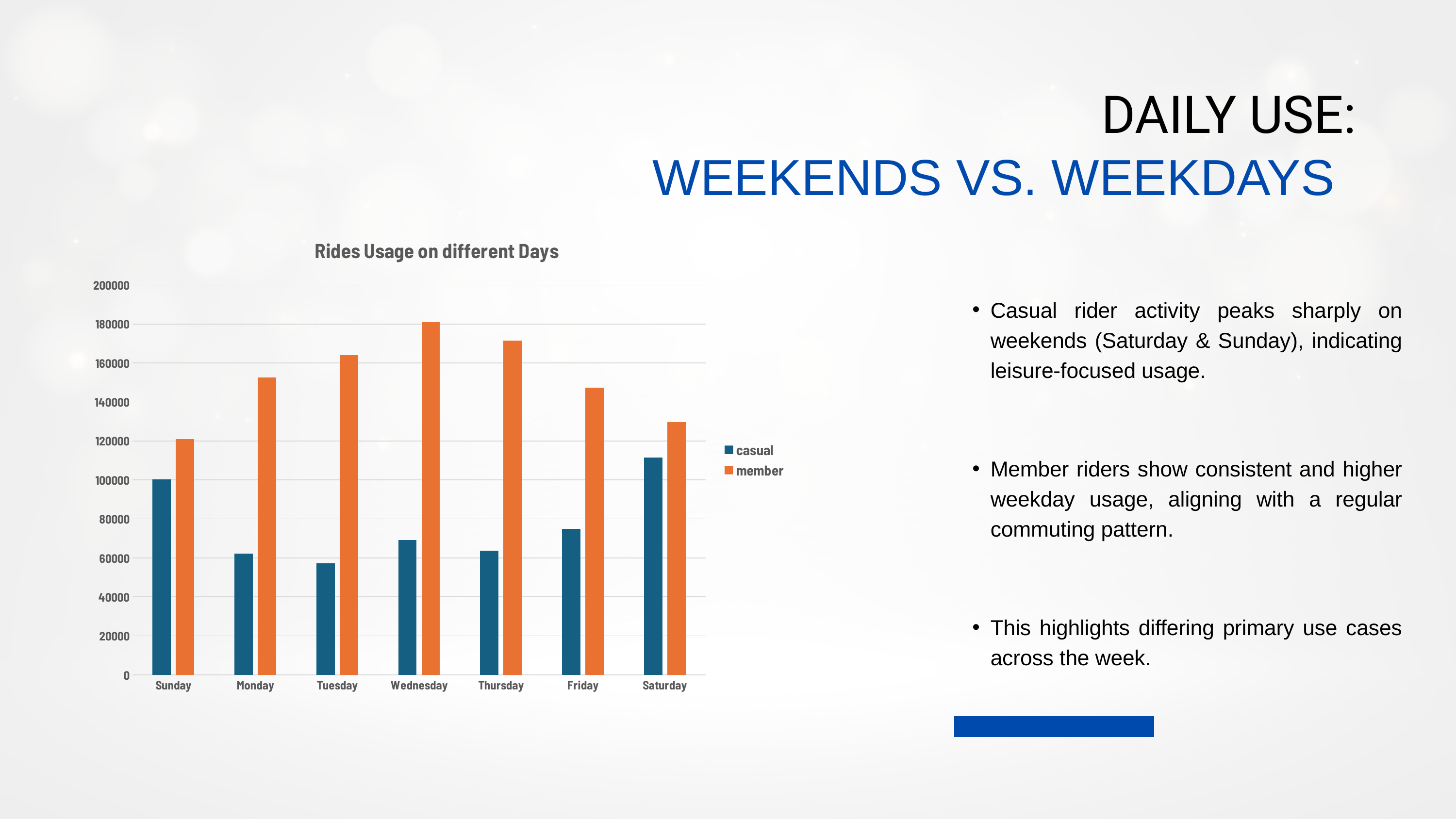

DAILY USE:
 WEEKENDS VS. WEEKDAYS

### Chart: Rides Usage on different Days

| Category | casual | member |
|---|---|---|
| Sunday | 100275.0 | 120874.0 |
| Monday | 62063.0 | 152542.0 |
| Tuesday | 57307.0 | 163959.0 |
| Wednesday | 69093.0 | 180961.0 |
| Thursday | 63582.0 | 171423.0 |
| Friday | 74952.0 | 147262.0 |
| Saturday | 111563.0 | 129665.0 |
Casual rider activity peaks sharply on weekends (Saturday & Sunday), indicating leisure-focused usage.
Member riders show consistent and higher weekday usage, aligning with a regular commuting pattern.
This highlights differing primary use cases across the week.